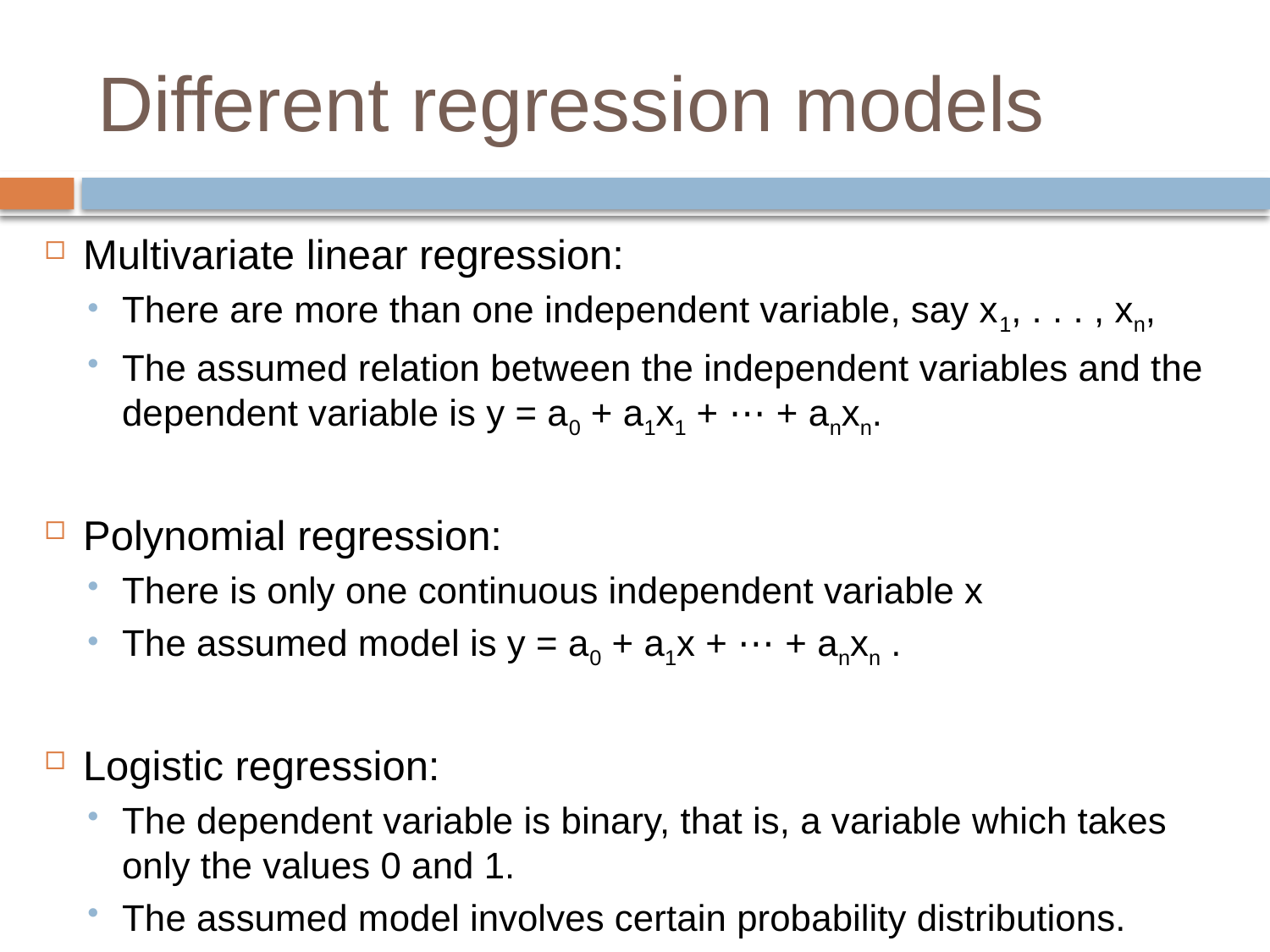

# Different regression models
Multivariate linear regression:
There are more than one independent variable, say x1, . . . , xn,
The assumed relation between the independent variables and the dependent variable is y = a0 + a1x1 + ⋯ + anxn.

Polynomial regression:
There is only one continuous independent variable x
The assumed model is y = a0 + a1x + ⋯ + anxn .

Logistic regression:
The dependent variable is binary, that is, a variable which takes only the values 0 and 1.
The assumed model involves certain probability distributions.